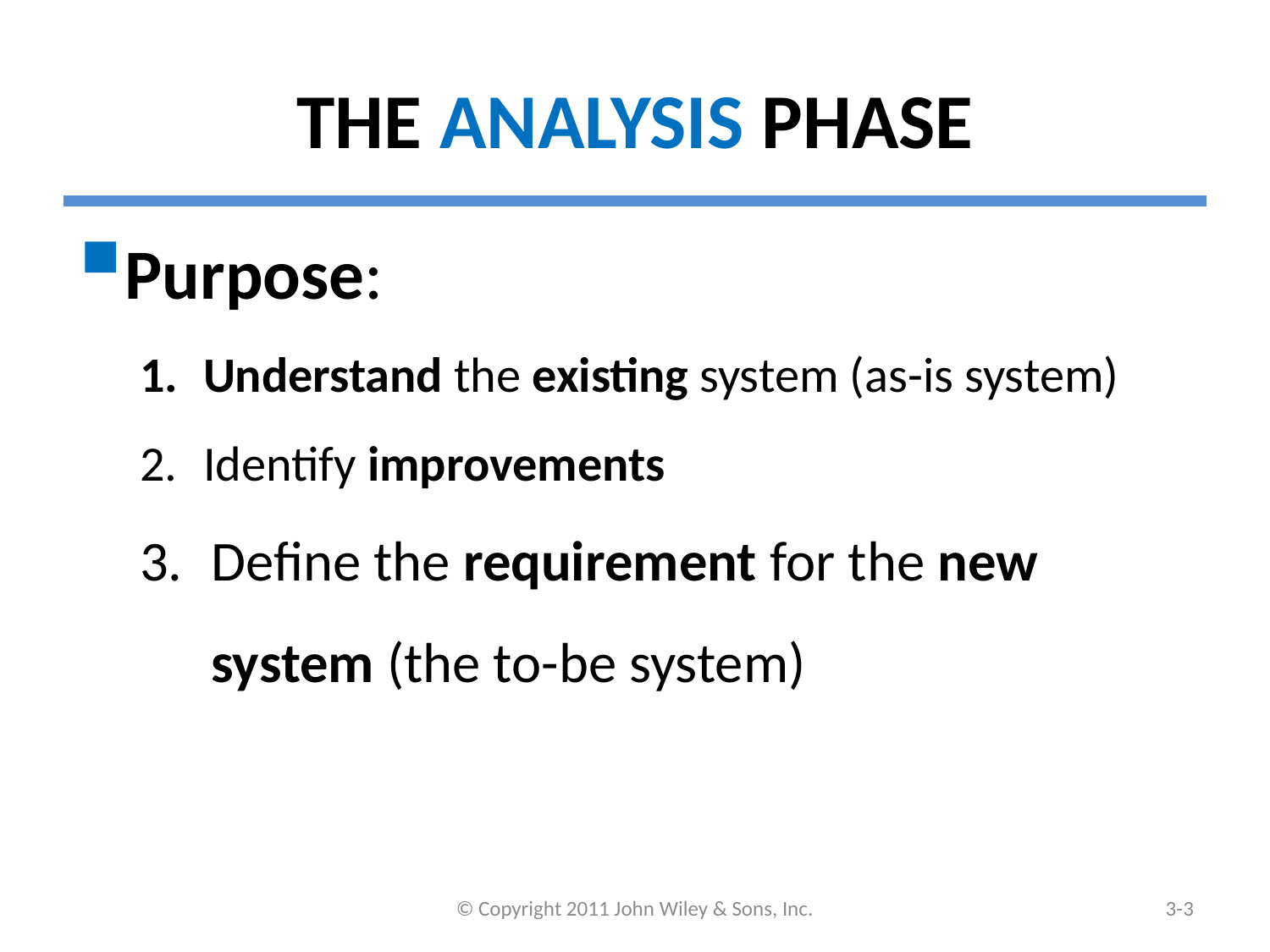

# THE ANALYSIS PHASE
Purpose:
Understand the existing system (as-is system)
Identify improvements
Define the requirement for the new system (the to-be system)

© Copyright 2011 John Wiley & Sons, Inc.
3-3